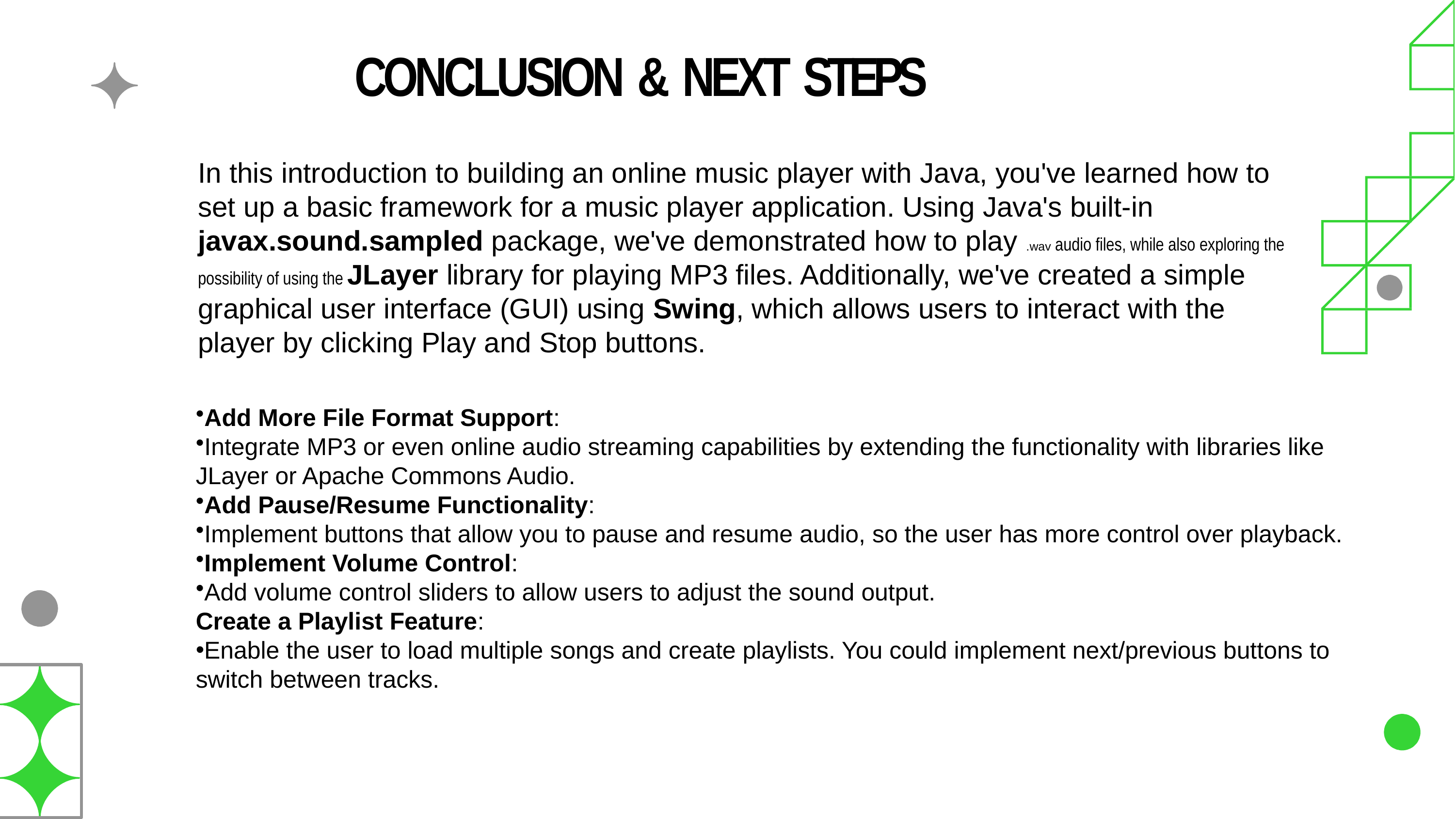

CONCLUSION & NEXT STEPS

In this introduction to building an online music player with Java, you've learned how to set up a basic framework for a music player application. Using Java's built-in javax.sound.sampled package, we've demonstrated how to play .wav audio files, while also exploring the possibility of using the JLayer library for playing MP3 files. Additionally, we've created a simple graphical user interface (GUI) using Swing, which allows users to interact with the player by clicking Play and Stop buttons.
Add More File Format Support:
Integrate MP3 or even online audio streaming capabilities by extending the functionality with libraries like JLayer or Apache Commons Audio.
Add Pause/Resume Functionality:
Implement buttons that allow you to pause and resume audio, so the user has more control over playback.
Implement Volume Control:
Add volume control sliders to allow users to adjust the sound output.
Create a Playlist Feature:
Enable the user to load multiple songs and create playlists. You could implement next/previous buttons to switch between tracks.